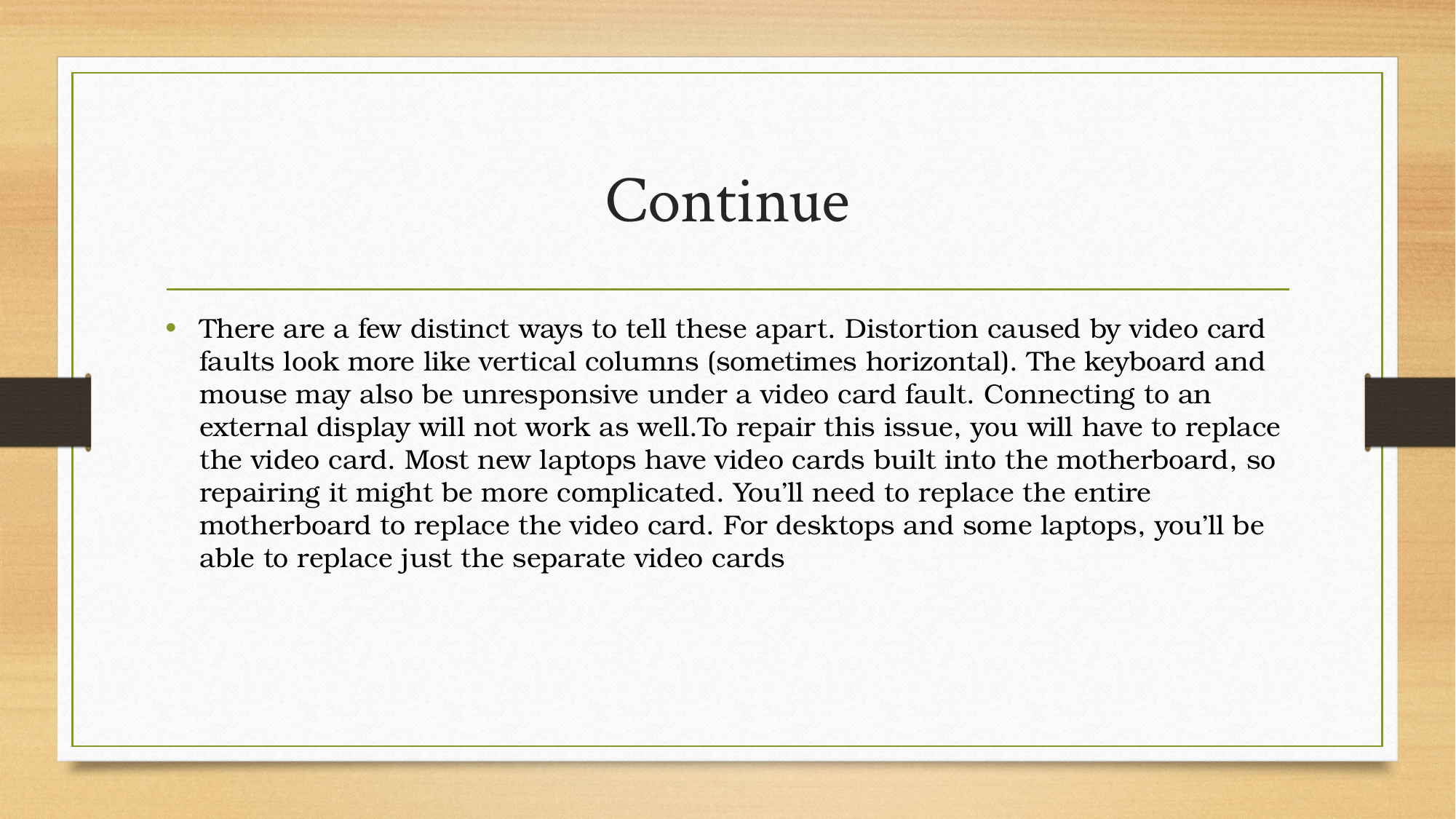

# Continue
There are a few distinct ways to tell these apart. Distortion caused by video card faults look more like vertical columns (sometimes horizontal). The keyboard and mouse may also be unresponsive under a video card fault. Connecting to an external display will not work as well.To repair this issue, you will have to replace the video card. Most new laptops have video cards built into the motherboard, so repairing it might be more complicated. You’ll need to replace the entire motherboard to replace the video card. For desktops and some laptops, you’ll be able to replace just the separate video cards